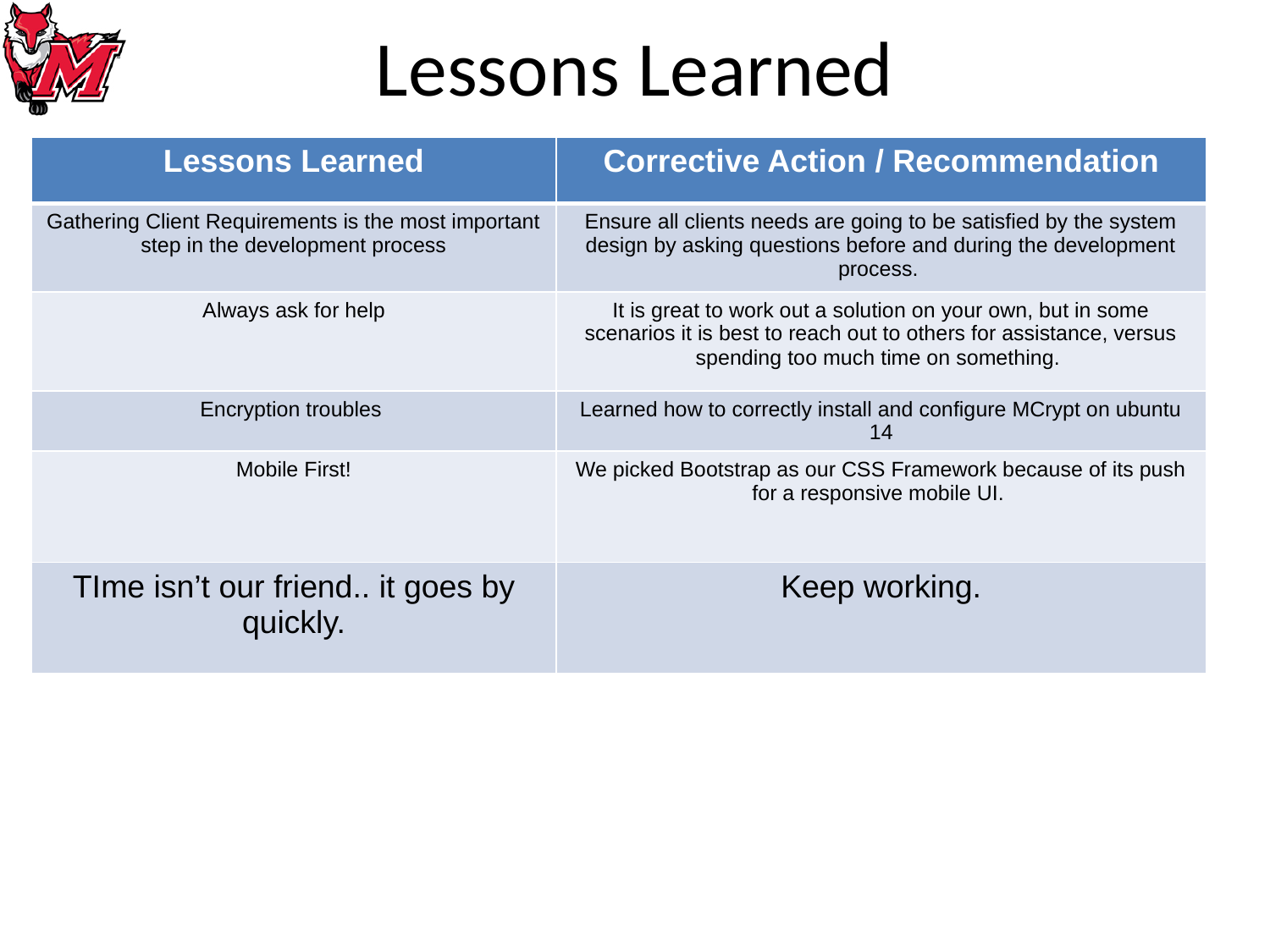

# Lessons Learned
| Lessons Learned | Corrective Action / Recommendation |
| --- | --- |
| Gathering Client Requirements is the most important step in the development process | Ensure all clients needs are going to be satisfied by the system design by asking questions before and during the development process. |
| Always ask for help | It is great to work out a solution on your own, but in some scenarios it is best to reach out to others for assistance, versus spending too much time on something. |
| Encryption troubles | Learned how to correctly install and configure MCrypt on ubuntu 14 |
| Mobile First! | We picked Bootstrap as our CSS Framework because of its push for a responsive mobile UI. |
| TIme isn’t our friend.. it goes by quickly. | Keep working. |